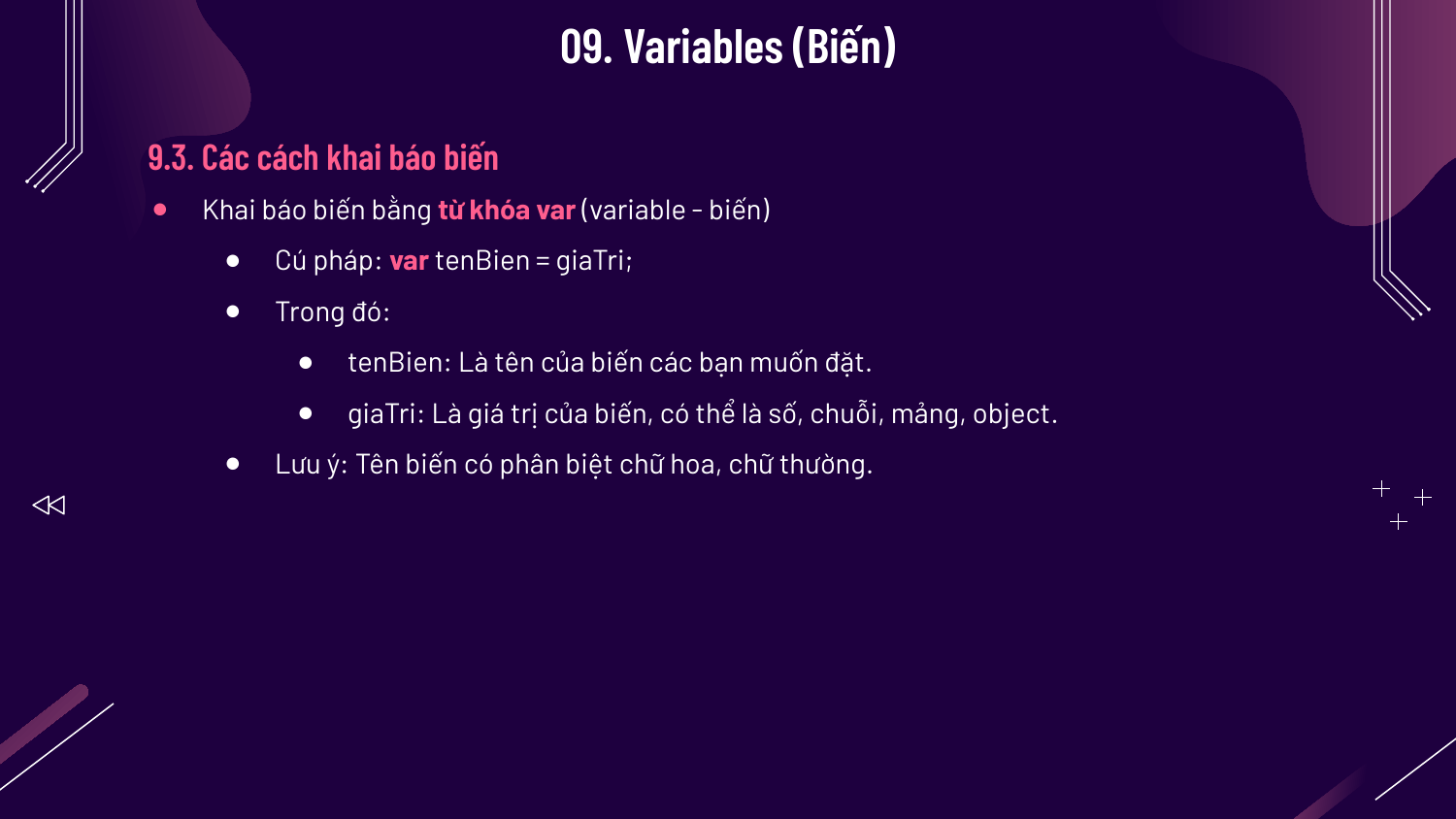

# 09. Variables (Biến)
9.3. Các cách khai báo biến
Khai báo biến bằng từ khóa var (variable - biến)
Cú pháp: var tenBien = giaTri;
Trong đó:
tenBien: Là tên của biến các bạn muốn đặt.
giaTri: Là giá trị của biến, có thể là số, chuỗi, mảng, object.
Lưu ý: Tên biến có phân biệt chữ hoa, chữ thường.